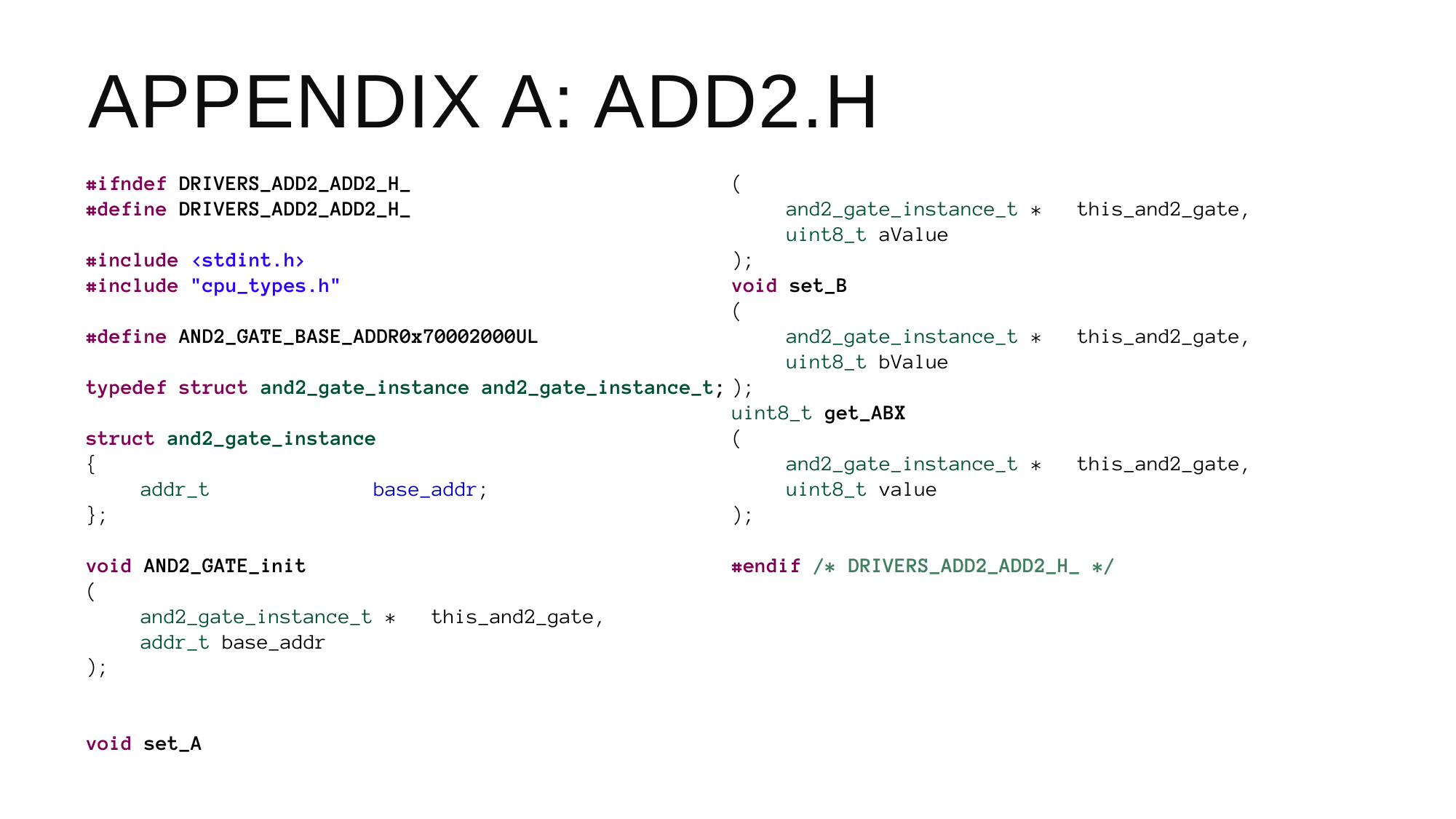

# Appendix A: ADD2.h
#ifndef DRIVERS_ADD2_ADD2_H_
#define DRIVERS_ADD2_ADD2_H_

#include <stdint.h>
#include "cpu_types.h"

#define AND2_GATE_BASE_ADDR0x70002000UL

typedef struct and2_gate_instance and2_gate_instance_t;

struct and2_gate_instance
{
addr_t              base_addr;
};

void AND2_GATE_init
(
and2_gate_instance_t *   this_and2_gate,
addr_t base_addr
);

void set_A
(
and2_gate_instance_t *   this_and2_gate,
uint8_t aValue
);
void set_B
(
and2_gate_instance_t *   this_and2_gate,
uint8_t bValue
);
uint8_t get_ABX
(
and2_gate_instance_t *   this_and2_gate,
uint8_t value
);

#endif /* DRIVERS_ADD2_ADD2_H_ */